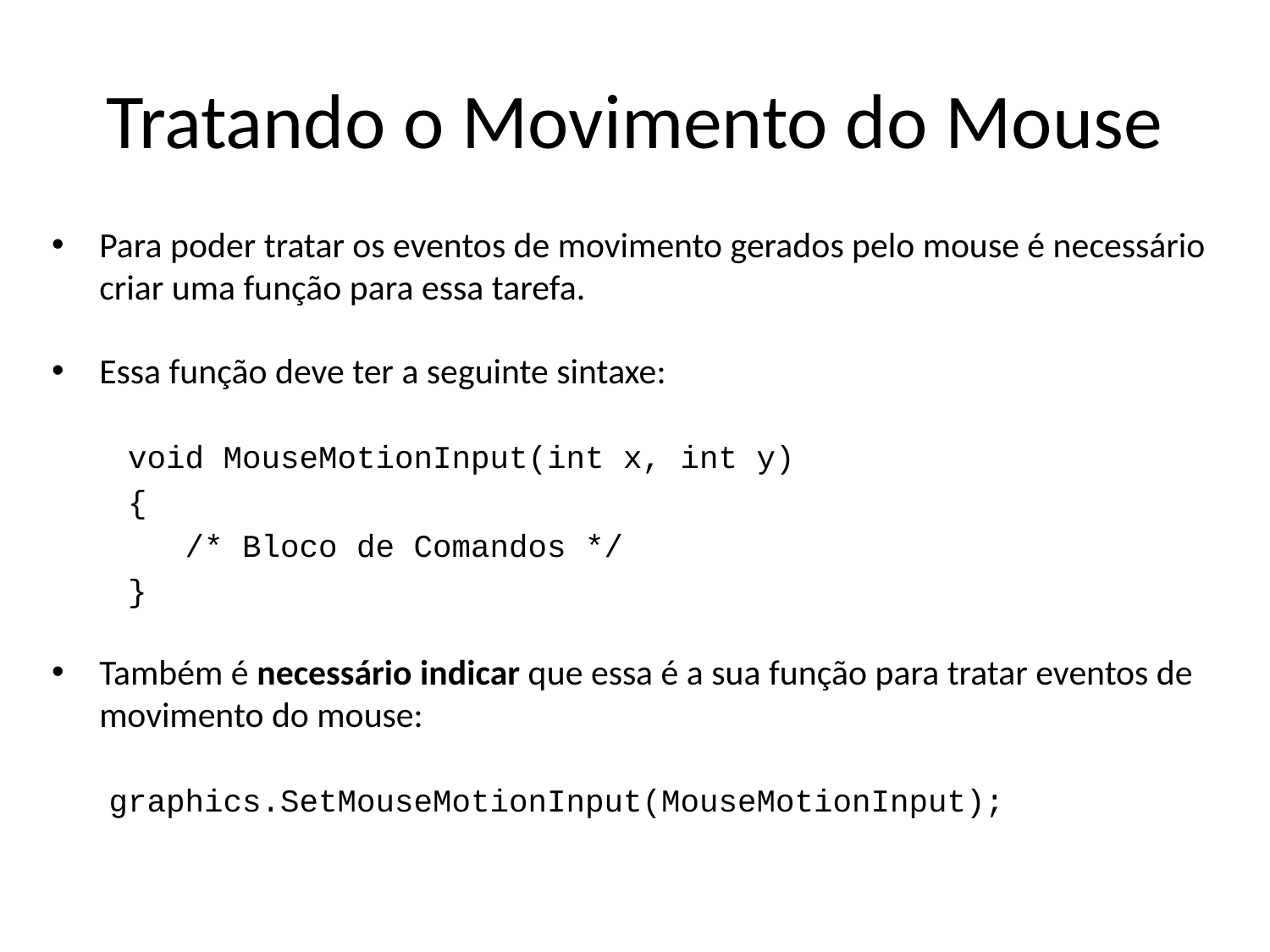

# Tratando o Movimento do Mouse
Para poder tratar os eventos de movimento gerados pelo mouse é necessário criar uma função para essa tarefa.

Essa função deve ter a seguinte sintaxe:

    void MouseMotionInput(int x, int y)
    {
       /* Bloco de Comandos */
    }

Também é necessário indicar que essa é a sua função para tratar eventos de movimento do mouse:

   graphics.SetMouseMotionInput(MouseMotionInput);